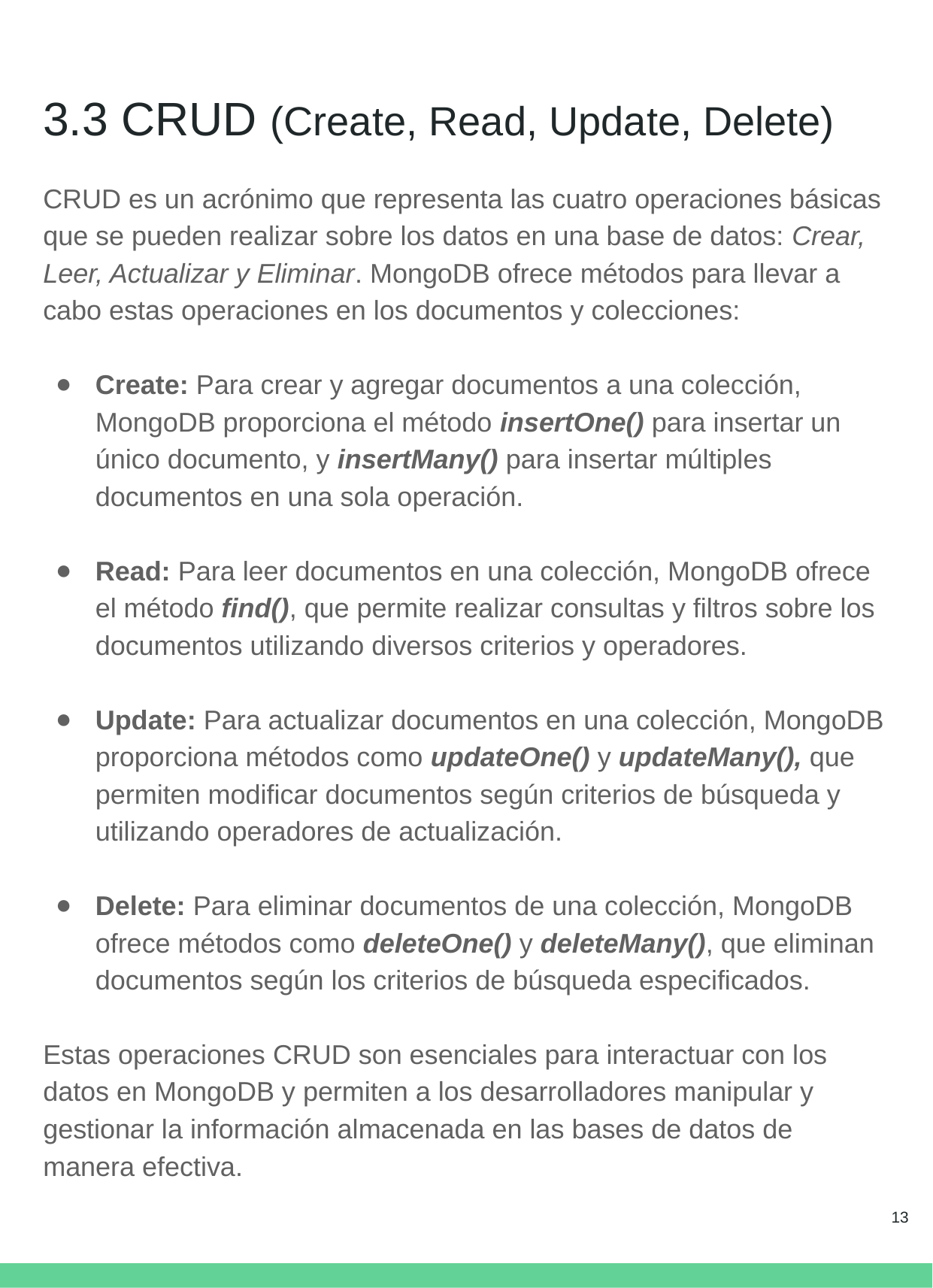

# 3.3 CRUD (Create, Read, Update, Delete)
CRUD es un acrónimo que representa las cuatro operaciones básicas que se pueden realizar sobre los datos en una base de datos: Crear, Leer, Actualizar y Eliminar. MongoDB ofrece métodos para llevar a cabo estas operaciones en los documentos y colecciones:

Create: Para crear y agregar documentos a una colección, MongoDB proporciona el método insertOne() para insertar un único documento, y insertMany() para insertar múltiples documentos en una sola operación.

Read: Para leer documentos en una colección, MongoDB ofrece el método find(), que permite realizar consultas y filtros sobre los documentos utilizando diversos criterios y operadores.

Update: Para actualizar documentos en una colección, MongoDB proporciona métodos como updateOne() y updateMany(), que permiten modificar documentos según criterios de búsqueda y utilizando operadores de actualización.

Delete: Para eliminar documentos de una colección, MongoDB ofrece métodos como deleteOne() y deleteMany(), que eliminan documentos según los criterios de búsqueda especificados.

Estas operaciones CRUD son esenciales para interactuar con los datos en MongoDB y permiten a los desarrolladores manipular y gestionar la información almacenada en las bases de datos de manera efectiva.
13